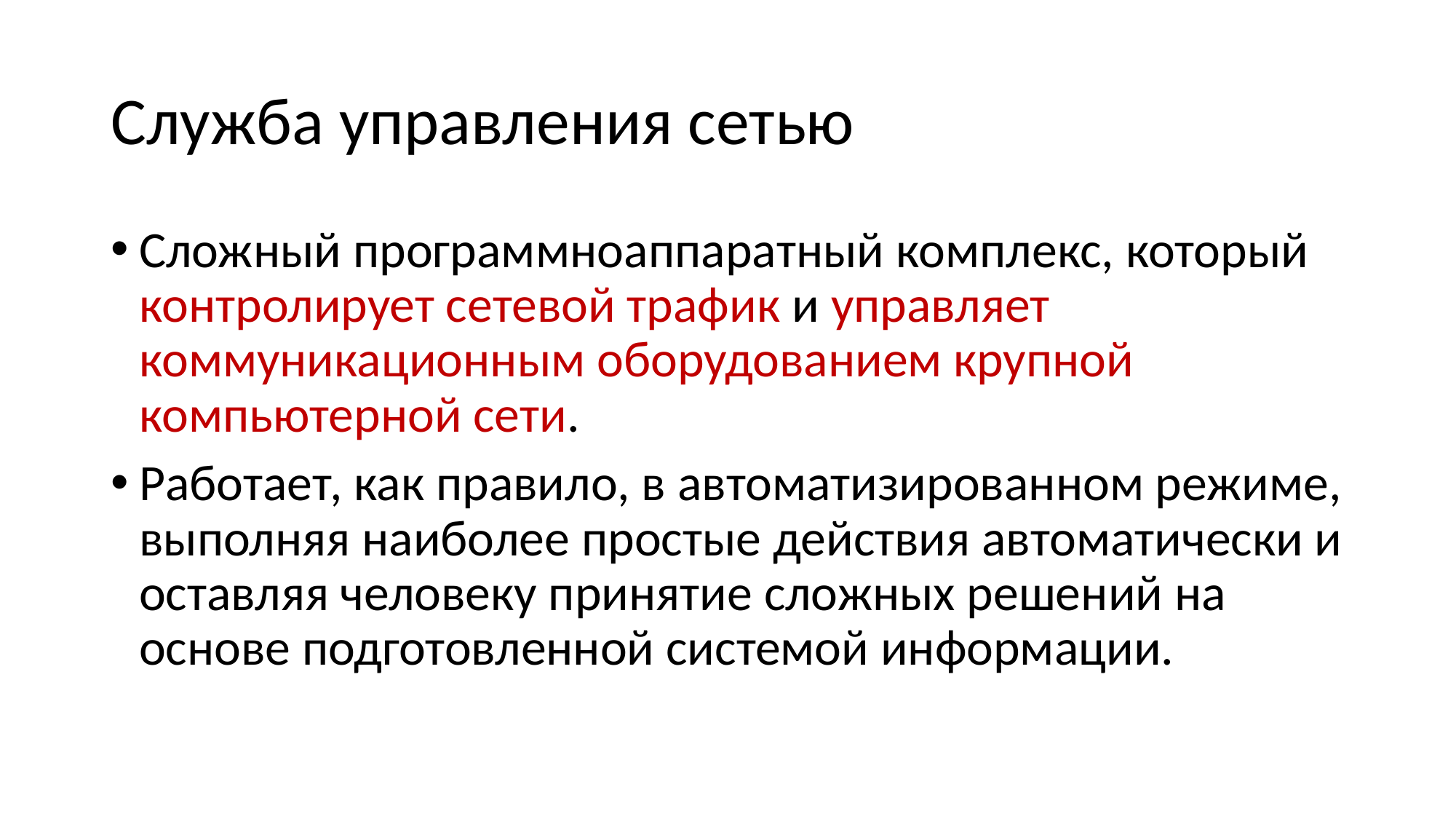

# Служба управления сетью
Cложный программно­аппаратный комплекс, который контролирует сетевой трафик и управляет коммуникационным оборудованием крупной компьютерной сети.
Работает, как правило, в автоматизированном режиме, выполняя наиболее простые действия автоматически и оставляя человеку принятие сложных решений на основе подготовленной системой информации.